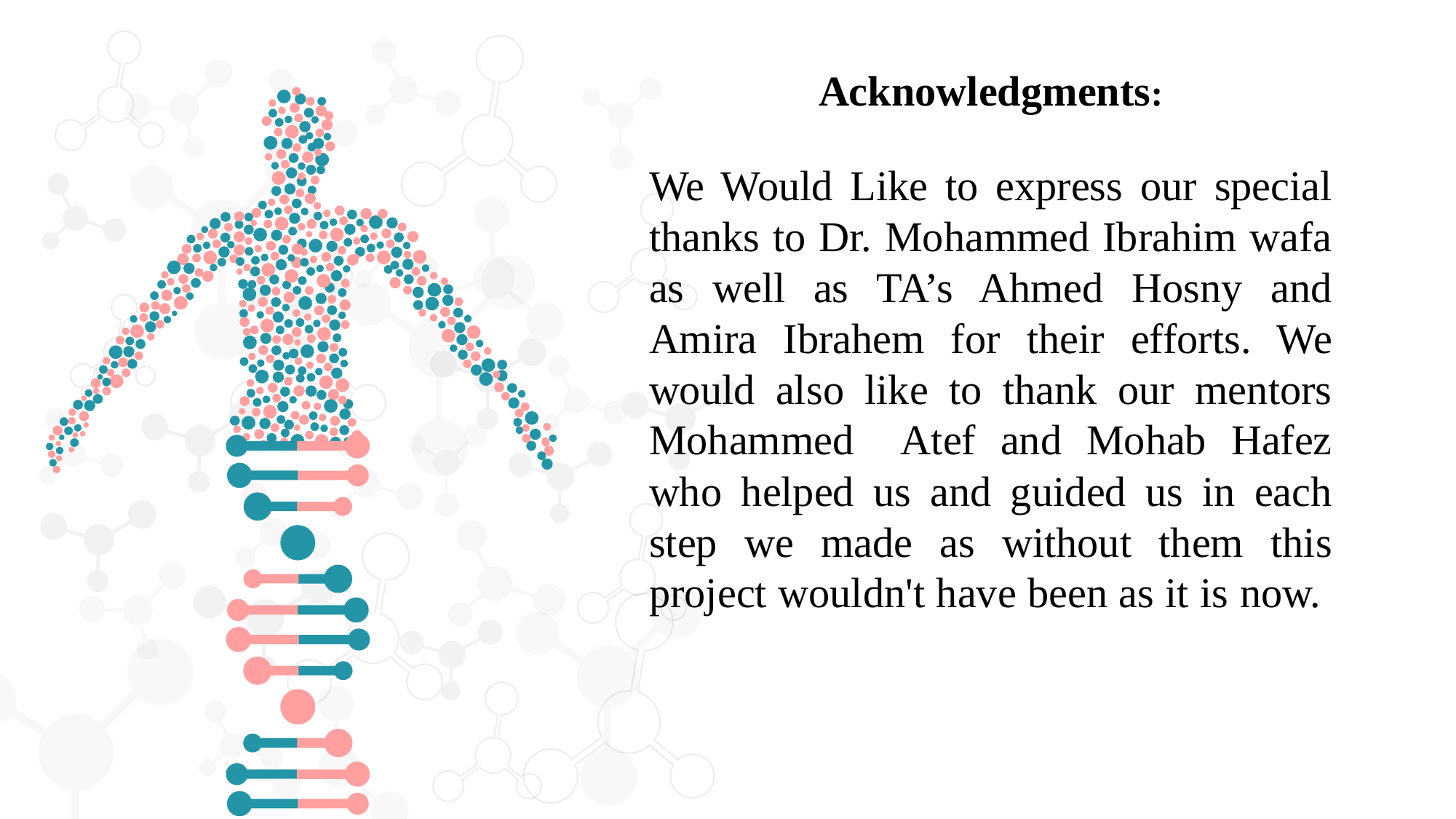

Acknowledgments:

We Would Like to express our special thanks to Dr. Mohammed Ibrahim wafa as well as TA’s Ahmed Hosny and Amira Ibrahem for their efforts. We would also like to thank our mentors Mohammed  Atef and Mohab Hafez who helped us and guided us in each step we made as without them this project wouldn't have been as it is now.